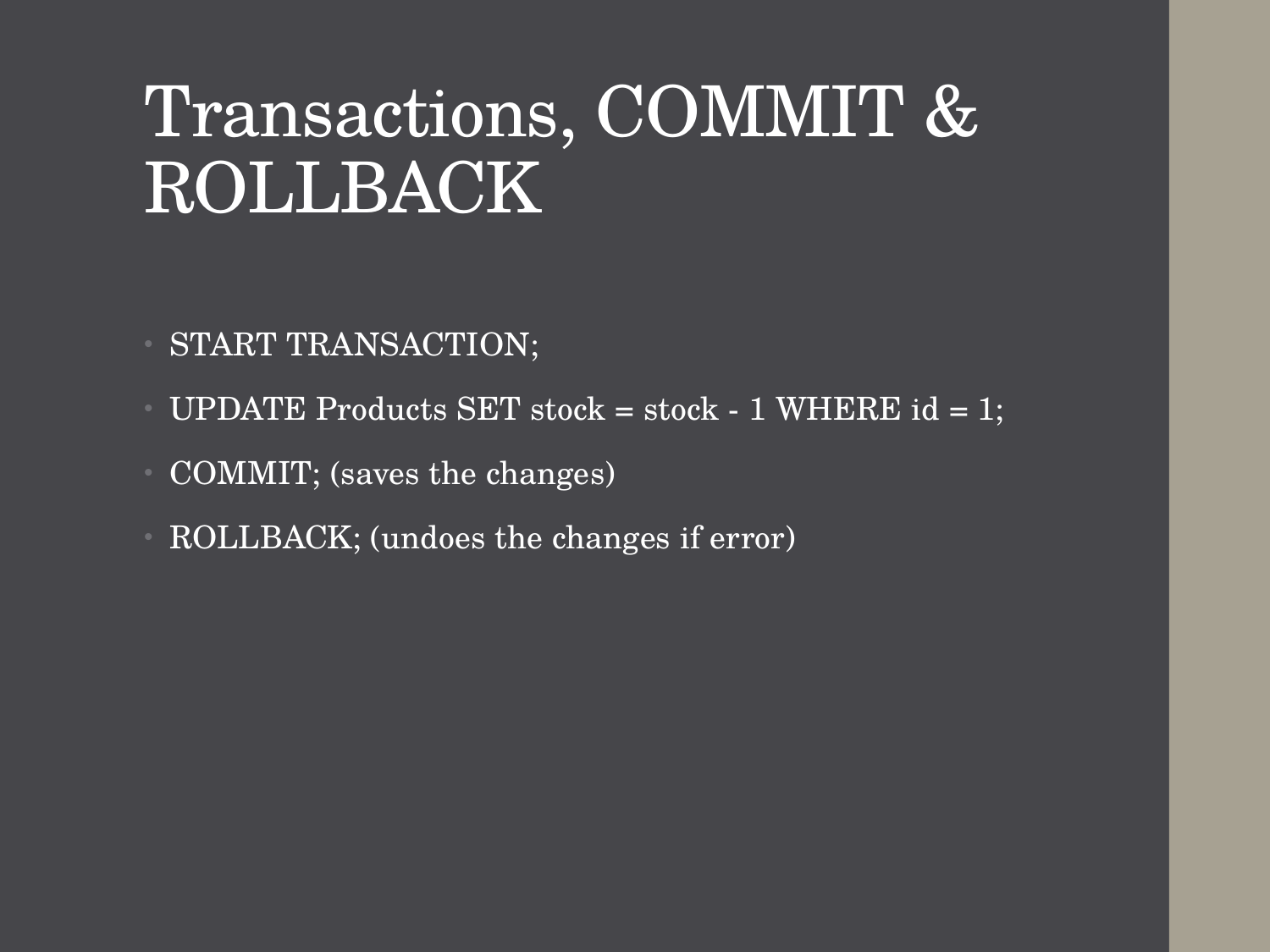

# Transactions, COMMIT & ROLLBACK

START TRANSACTION;
UPDATE Products SET stock = stock - 1 WHERE id = 1;
COMMIT; (saves the changes)
ROLLBACK; (undoes the changes if error)